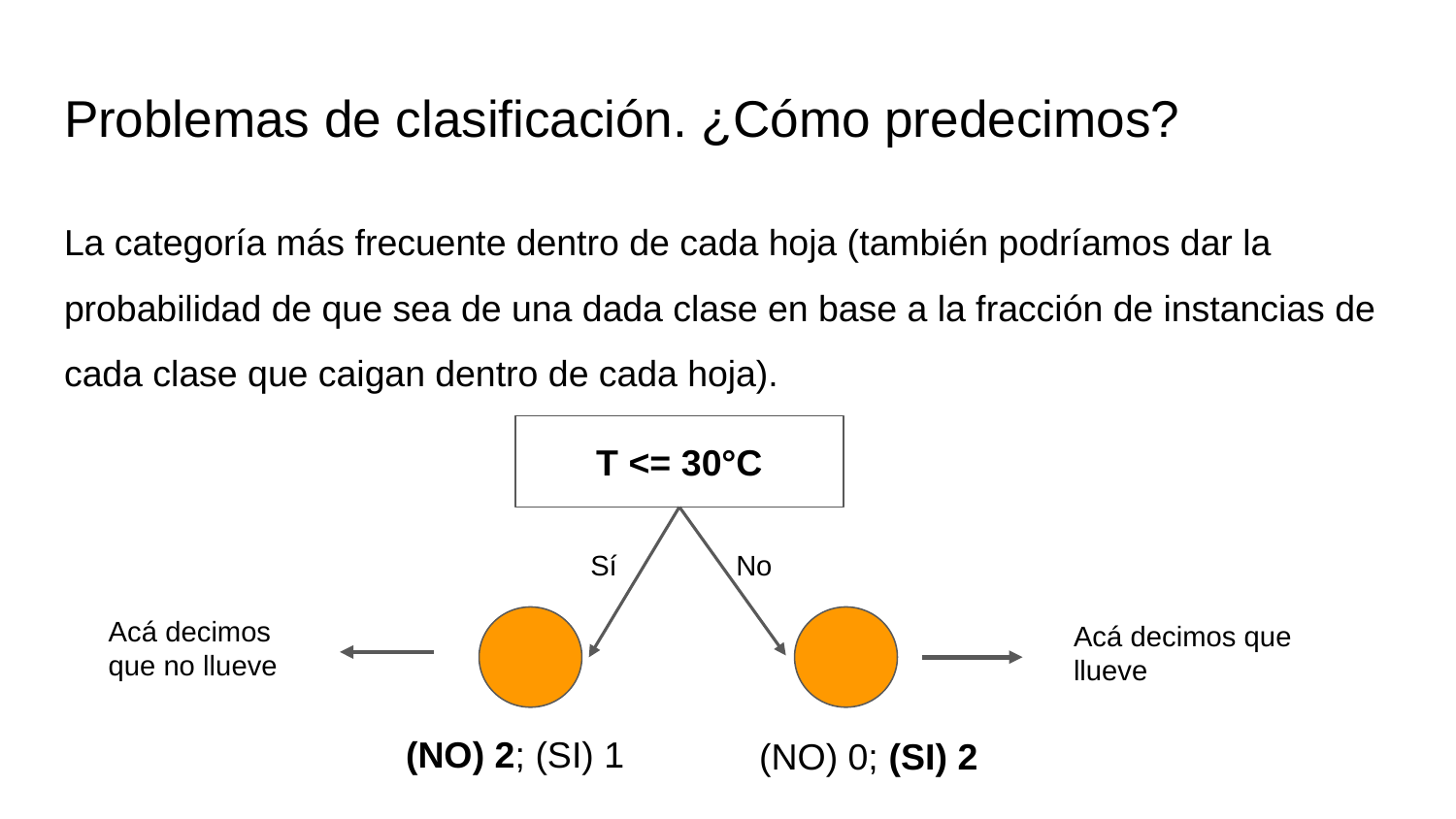

# Problemas de clasificación. ¿Cómo predecimos?
La categoría más frecuente dentro de cada hoja (también podríamos dar la probabilidad de que sea de una dada clase en base a la fracción de instancias de cada clase que caigan dentro de cada hoja).
T <= 30°C
Sí
No
Acá decimos que no llueve
Acá decimos que llueve

(NO) 2; (SI) 1
(NO) 0; (SI) 2